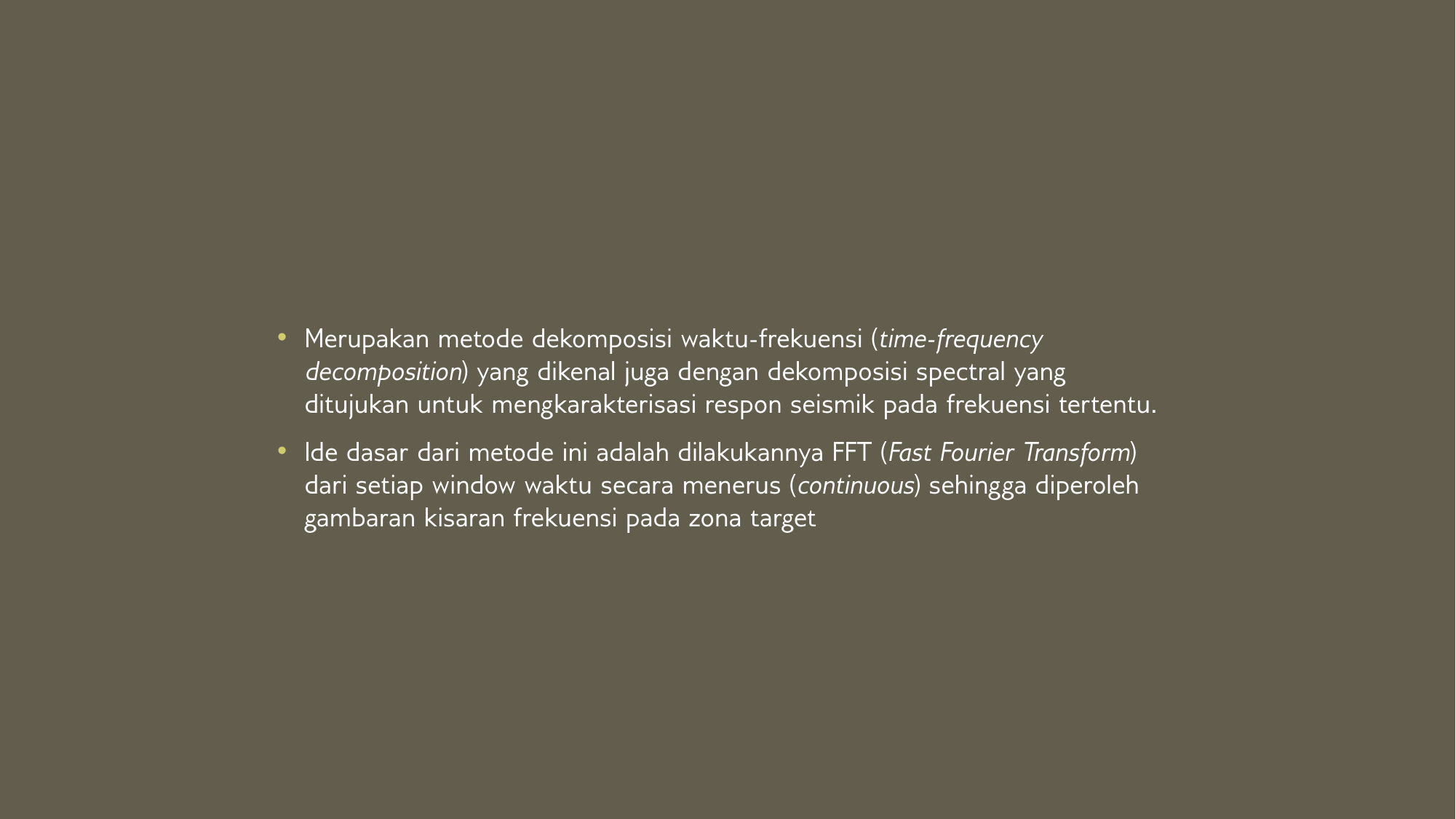

#
Merupakan metode dekomposisi waktu-frekuensi (time-frequency decomposition) yang dikenal juga dengan dekomposisi spectral yang ditujukan untuk mengkarakterisasi respon seismik pada frekuensi tertentu.
Ide dasar dari metode ini adalah dilakukannya FFT (Fast Fourier Transform) dari setiap window waktu secara menerus (continuous) sehingga diperoleh gambaran kisaran frekuensi pada zona target